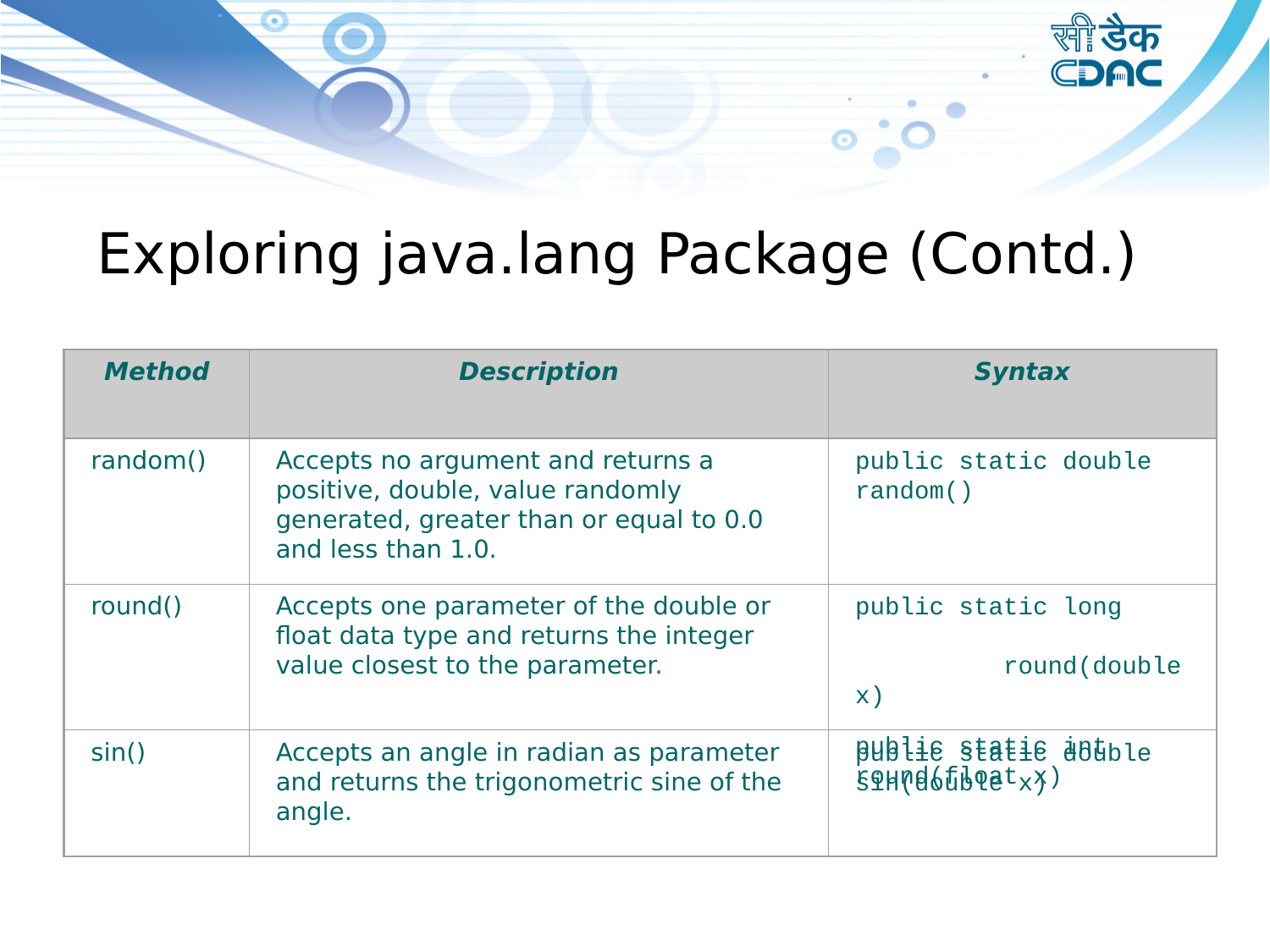

Exploring java.lang Package (Contd.)

Method

Description

Syntax

random()

Accepts no argument and returns a positive, double, value randomly generated, greater than or equal to 0.0 and less than 1.0.

public static double random()

round()

Accepts one parameter of the double or float data type and returns the integer value closest to the parameter.

public static long                                      round(double x)

public static int round(float x)

sin()

Accepts an angle in radian as parameter and returns the trigonometric sine of the angle.

public static double sin(double x)